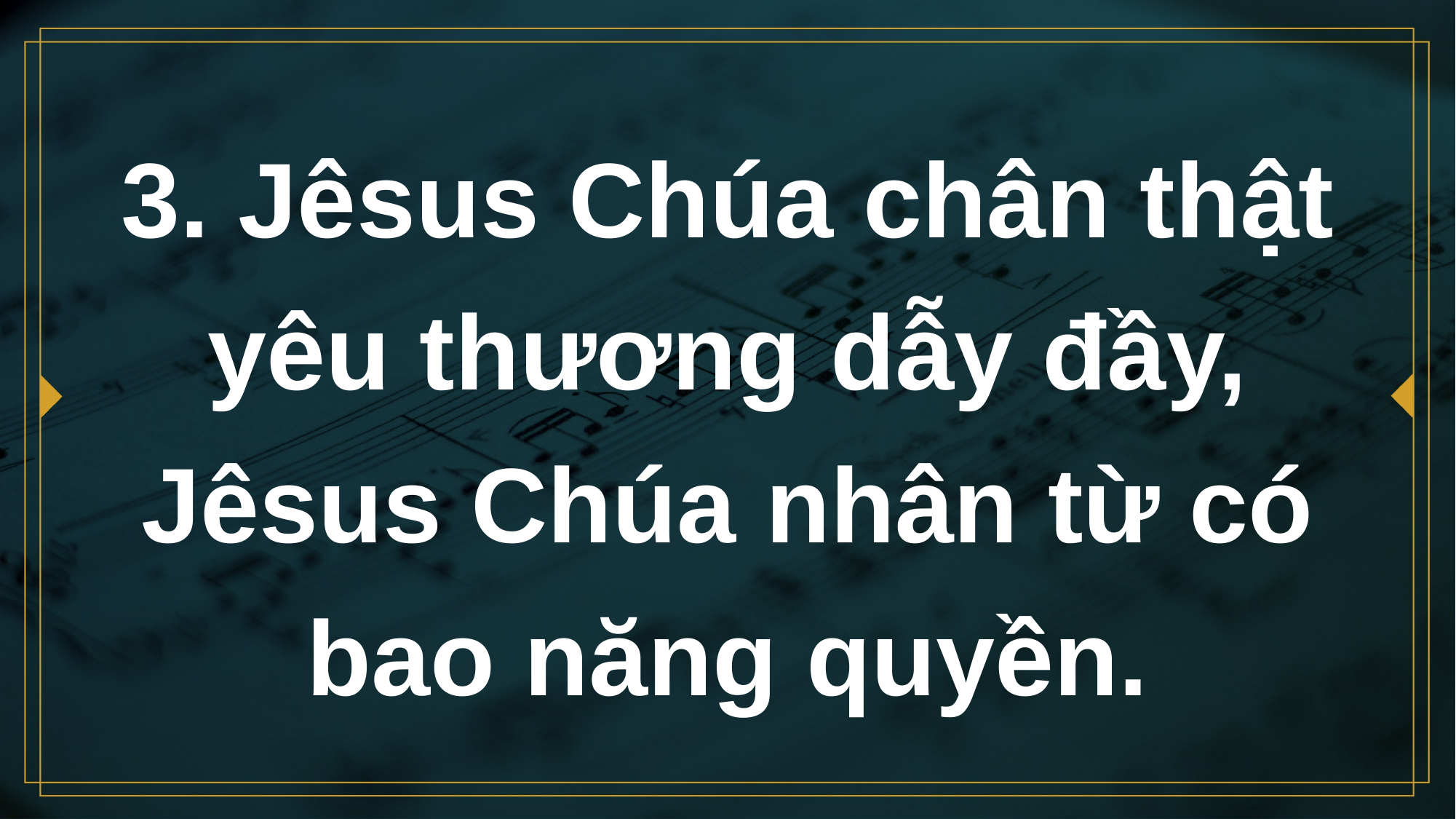

# 3. Jêsus Chúa chân thật yêu thương dẫy đầy, Jêsus Chúa nhân từ có bao năng quyền.